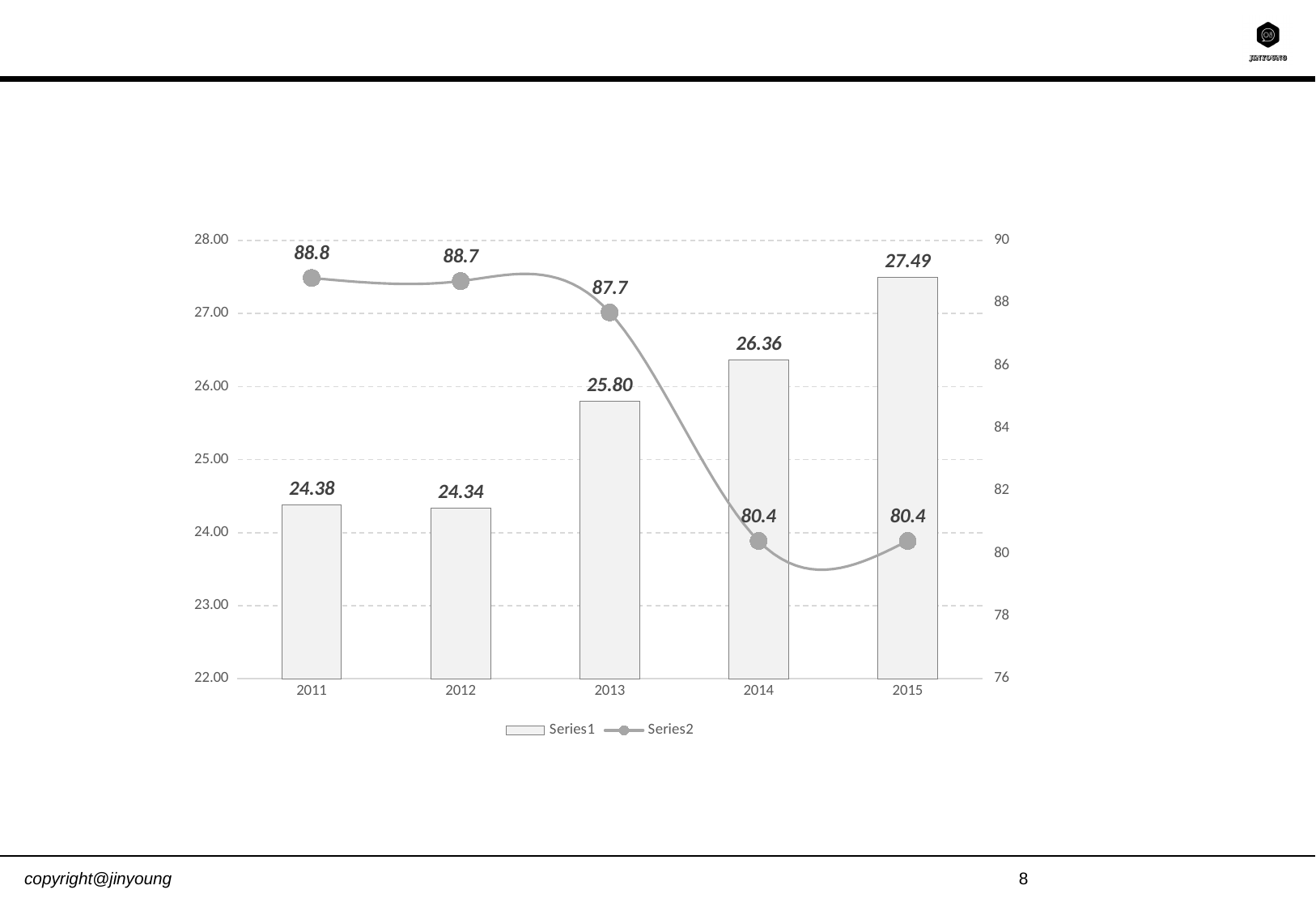

#

### Chart

| Category |  |  |
|---|---|---|
| 2011 | 24.38 | 88.8 |
| 2012 | 24.34 | 88.7 |
| 2013 | 25.8 | 87.7 |
| 2014 | 26.36 | 80.4 |
| 2015 | 27.49 | 80.4 |